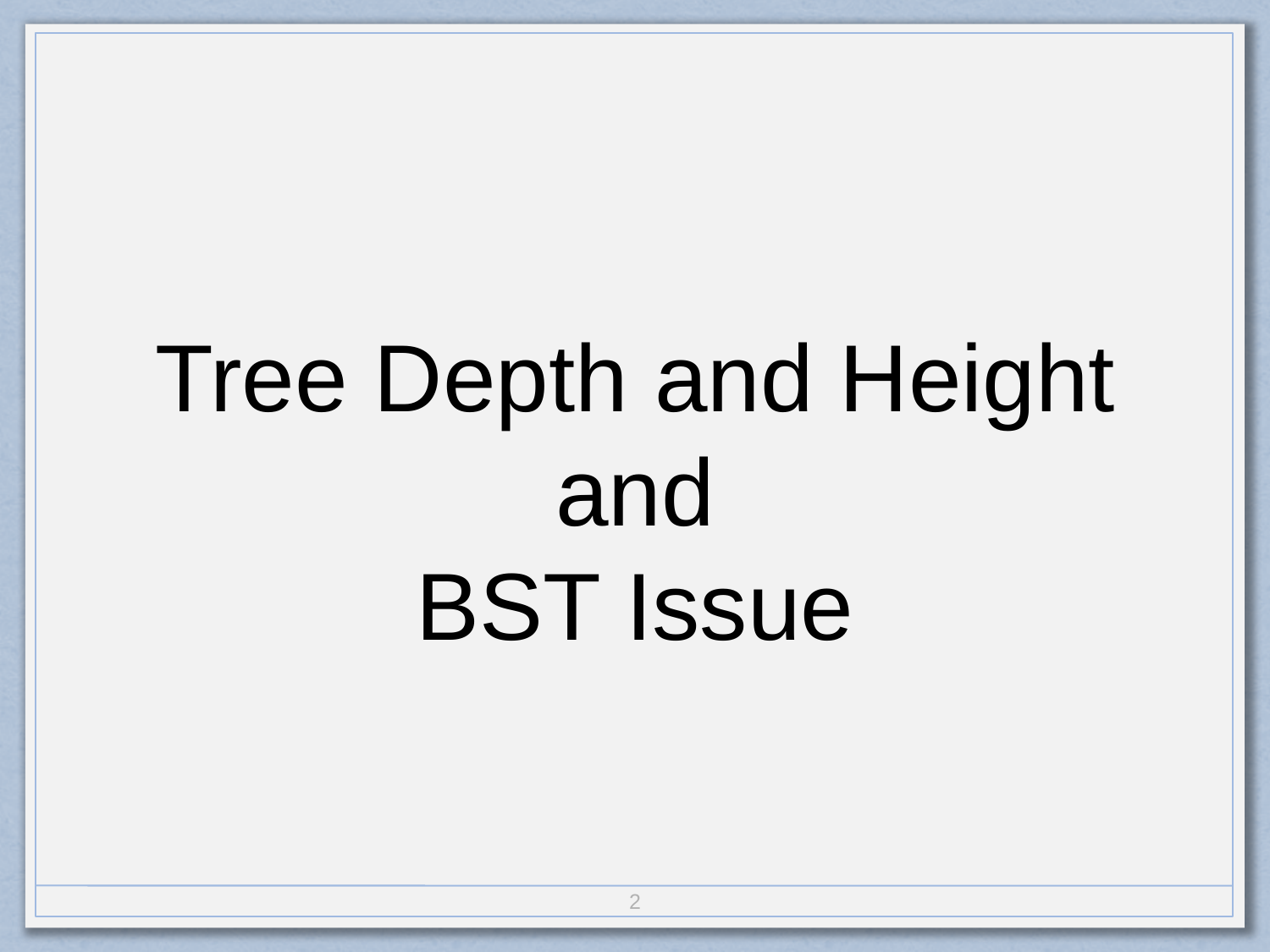

# Tree Depth and Height and BST Issue
2